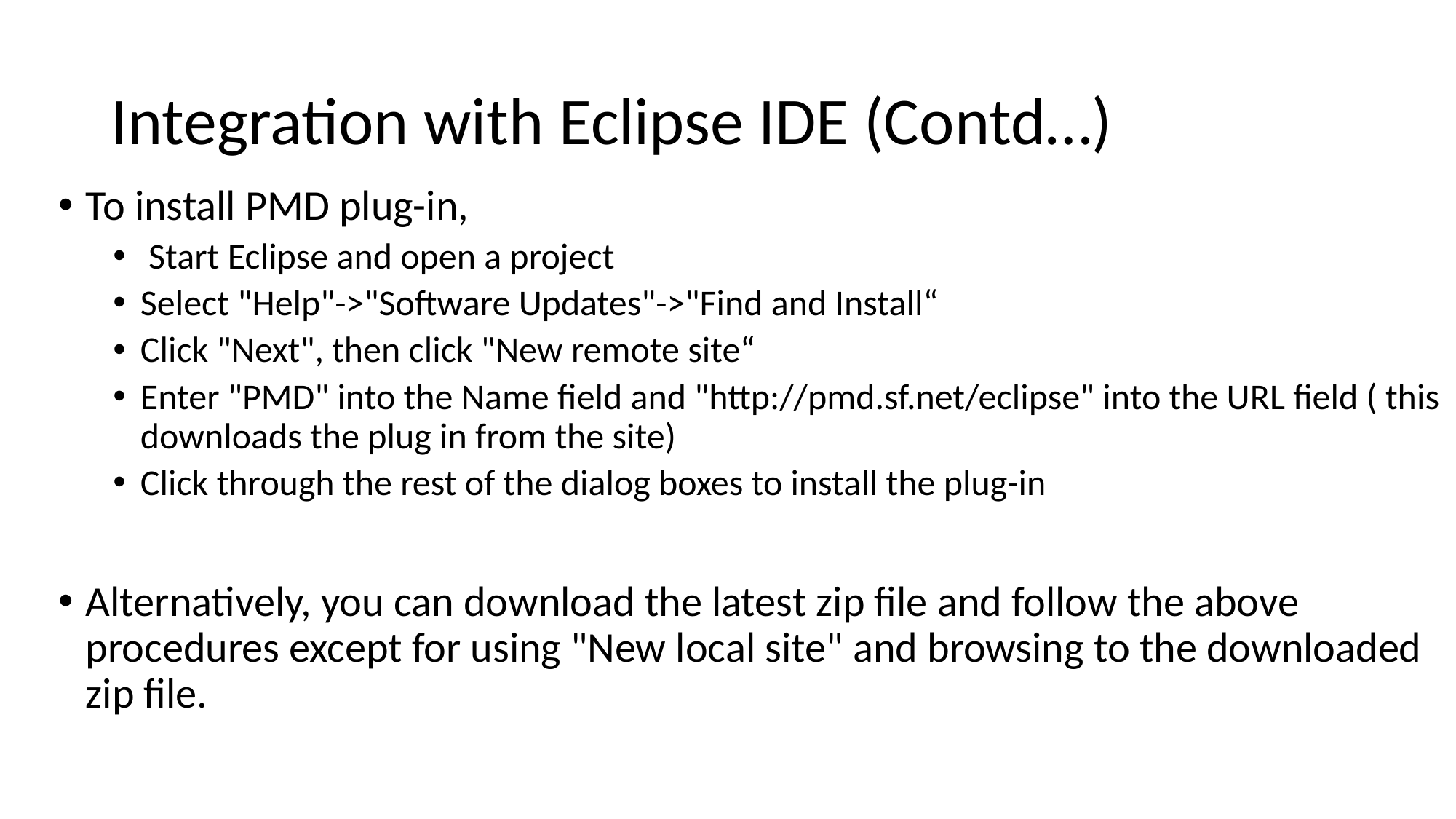

# Integration with Eclipse IDE (Contd…)
To install PMD plug-in,
 Start Eclipse and open a project
Select "Help"->"Software Updates"->"Find and Install“
Click "Next", then click "New remote site“
Enter "PMD" into the Name field and "http://pmd.sf.net/eclipse" into the URL field ( this downloads the plug in from the site)
Click through the rest of the dialog boxes to install the plug-in

Alternatively, you can download the latest zip file and follow the above procedures except for using "New local site" and browsing to the downloaded zip file.